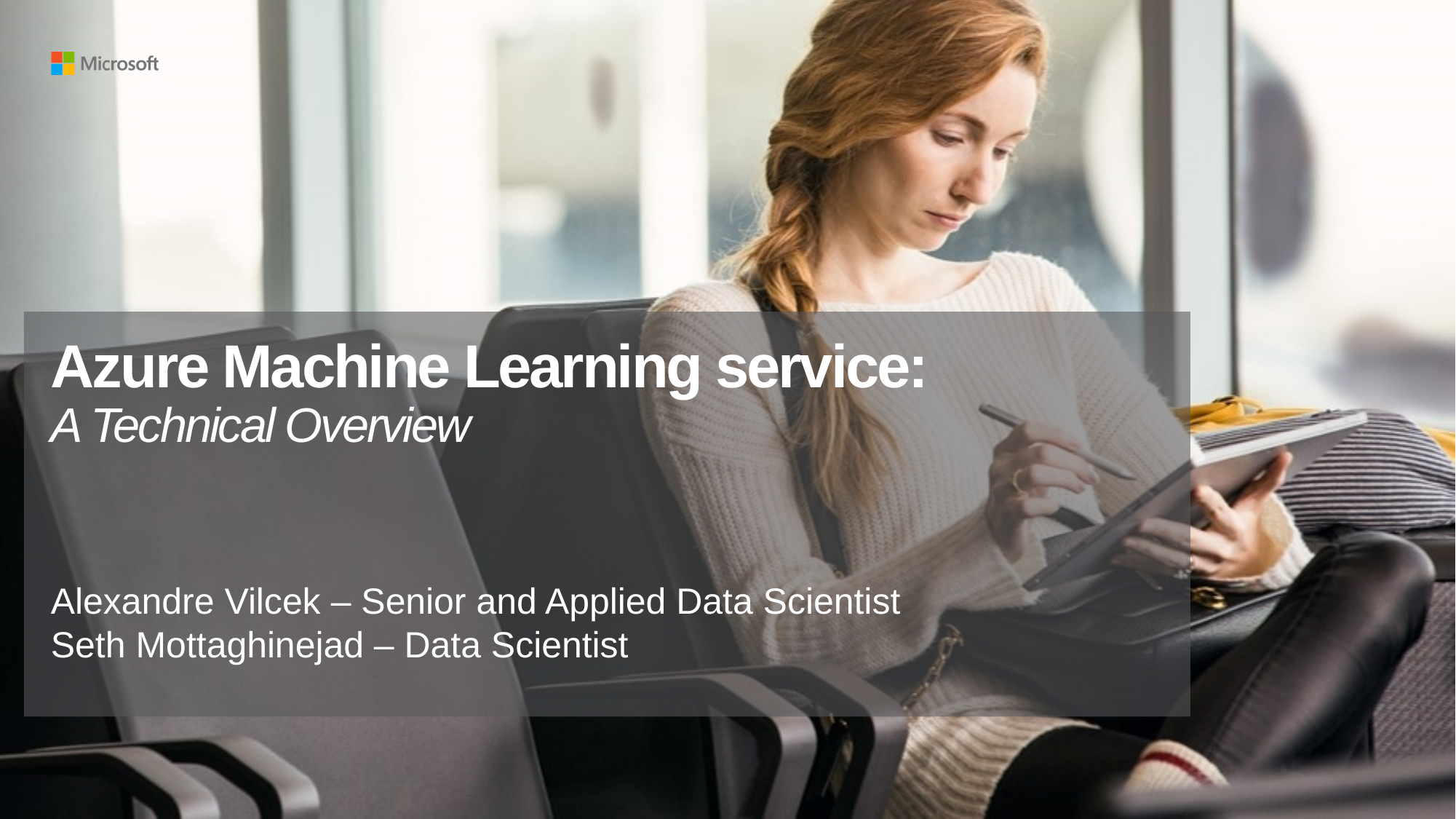

# Azure Machine Learning service: A Technical Overview
Alexandre Vilcek – Senior and Applied Data Scientist
Seth Mottaghinejad – Data Scientist